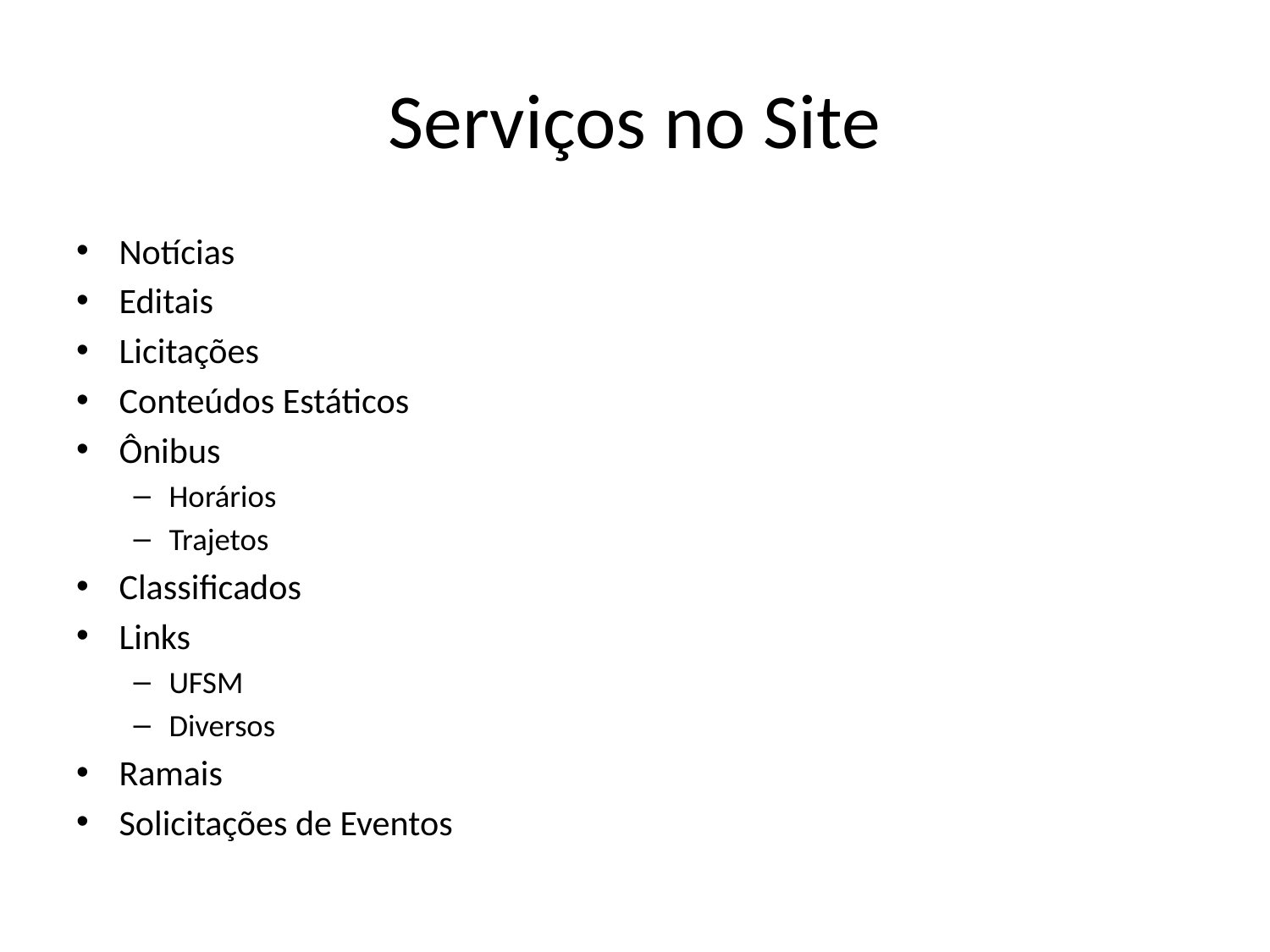

# Serviços no Site
Notícias
Editais
Licitações
Conteúdos Estáticos
Ônibus
Horários
Trajetos
Classificados
Links
UFSM
Diversos
Ramais
Solicitações de Eventos